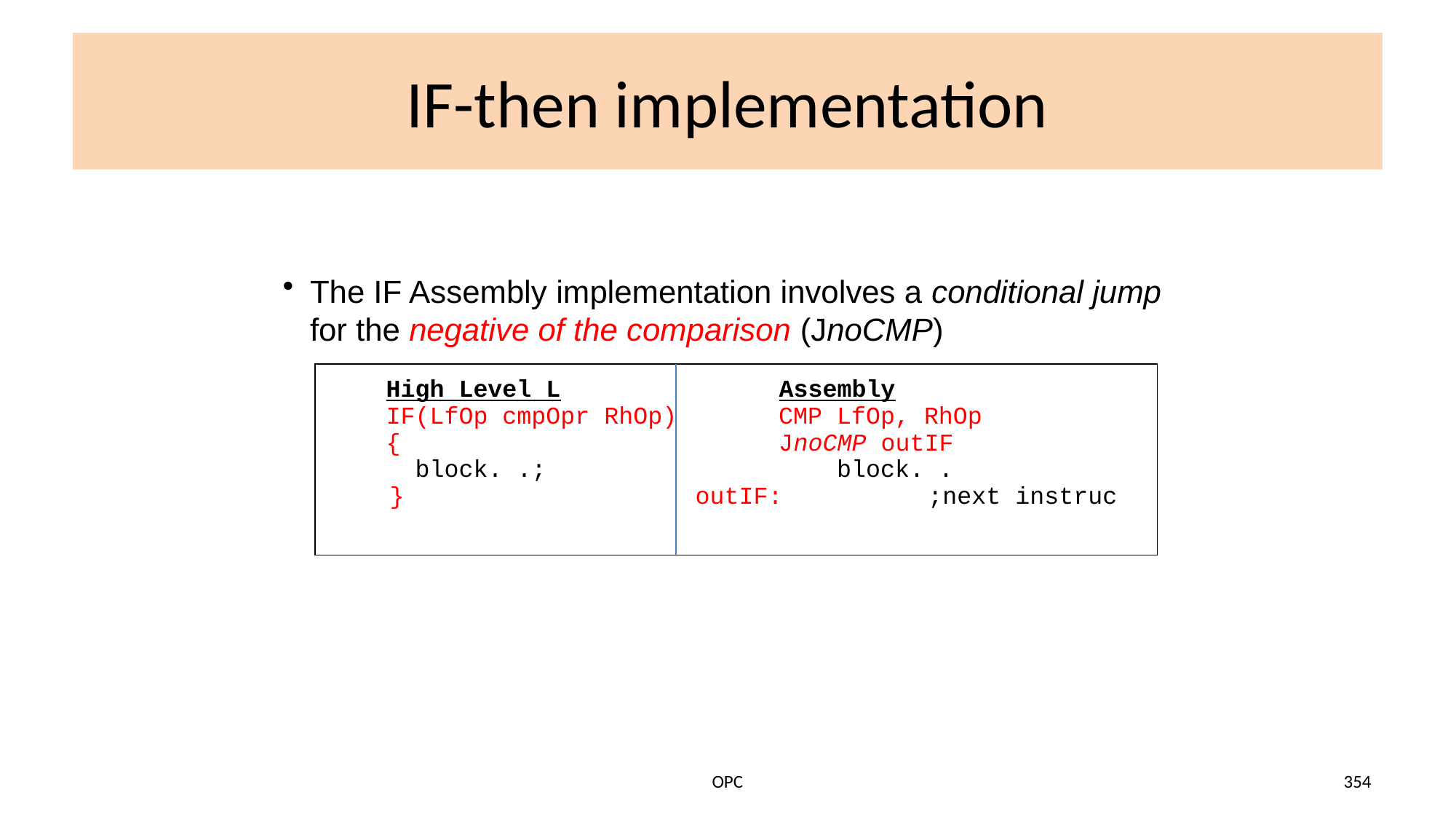

# IF-then implementation
The IF Assembly implementation involves a conditional jump for the negative of the comparison (JnoCMP)
High Level L               Assembly
IF(LfOp cmpOpr RhOp)       CMP LfOp, RhOp
{                          JnoCMP outIF
  block. .;                    block. .
    }                    outIF:          ;next instruc
OPC
354